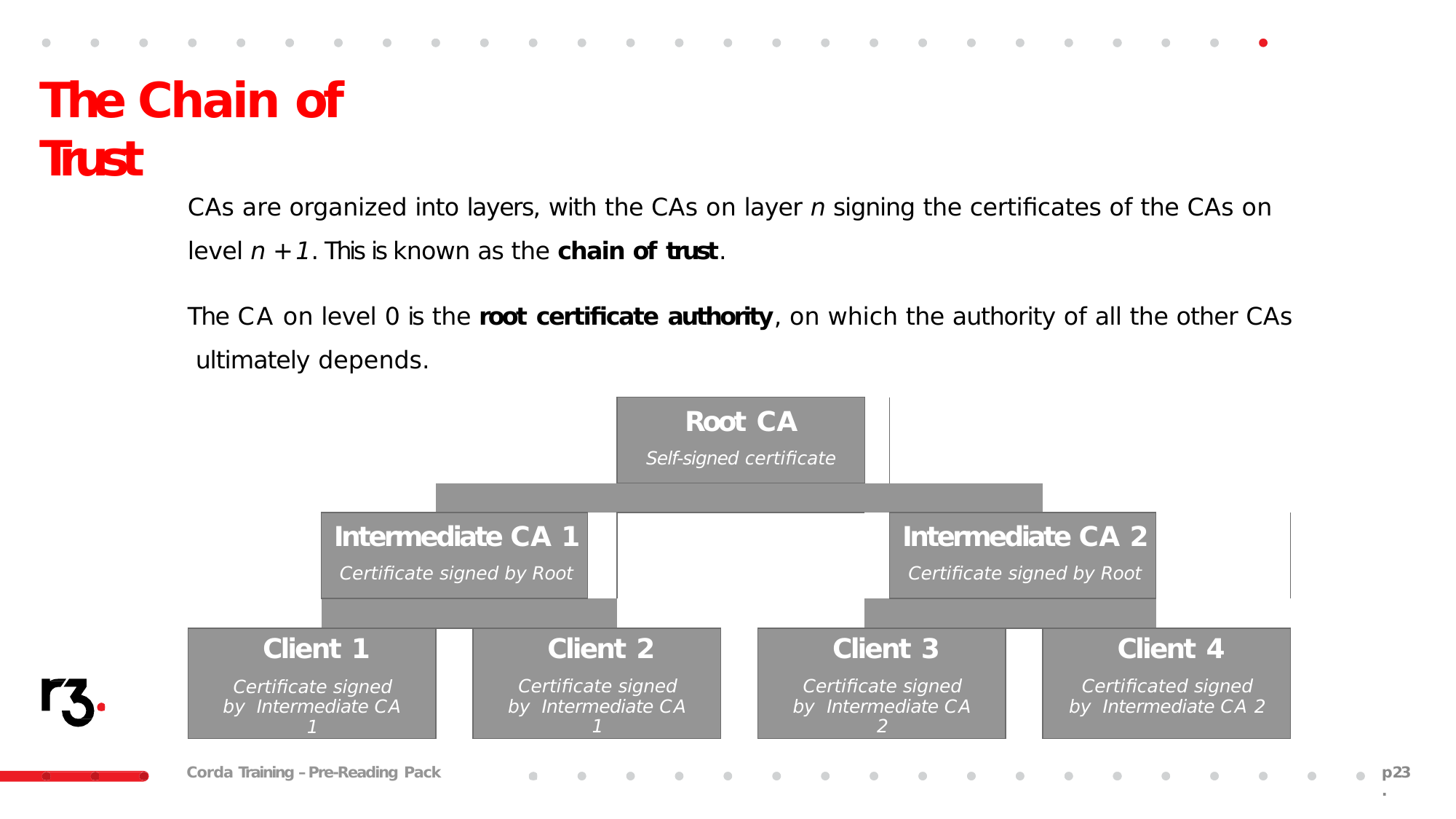

# The Chain of Trust
CAs are organized into layers, with the CAs on layer n signing the certificates of the CAs on  level n + 1. This is known as the chain of trust.
The CA on level 0 is the root certificate authority, on which the authority of all the other CAs  ultimately depends.
|  |  |  |  |  | Root CA Self-signed certificate |  |  |  |  |  |  |  |
| --- | --- | --- | --- | --- | --- | --- | --- | --- | --- | --- | --- | --- |
|  |  |  |  |  |  |  |  |  |  |  |  |  |
|  | Intermediate CA 1 Certificate signed by Root |  |  |  |  |  |  |  | Intermediate CA 2 Certificate signed by Root |  |  |  |
|  |  |  |  |  |  |  |  |  |  |  |  |  |
| Client 1 Certificate signed by Intermediate CA 1 |  |  | Client 2 Certificate signed by Intermediate CA 1 |  |  |  | Client 3 Certificate signed by Intermediate CA 2 |  |  |  | Client 4 Certificated signed by Intermediate CA 2 |  |
Corda Training – Pre-Reading Pack
p23.